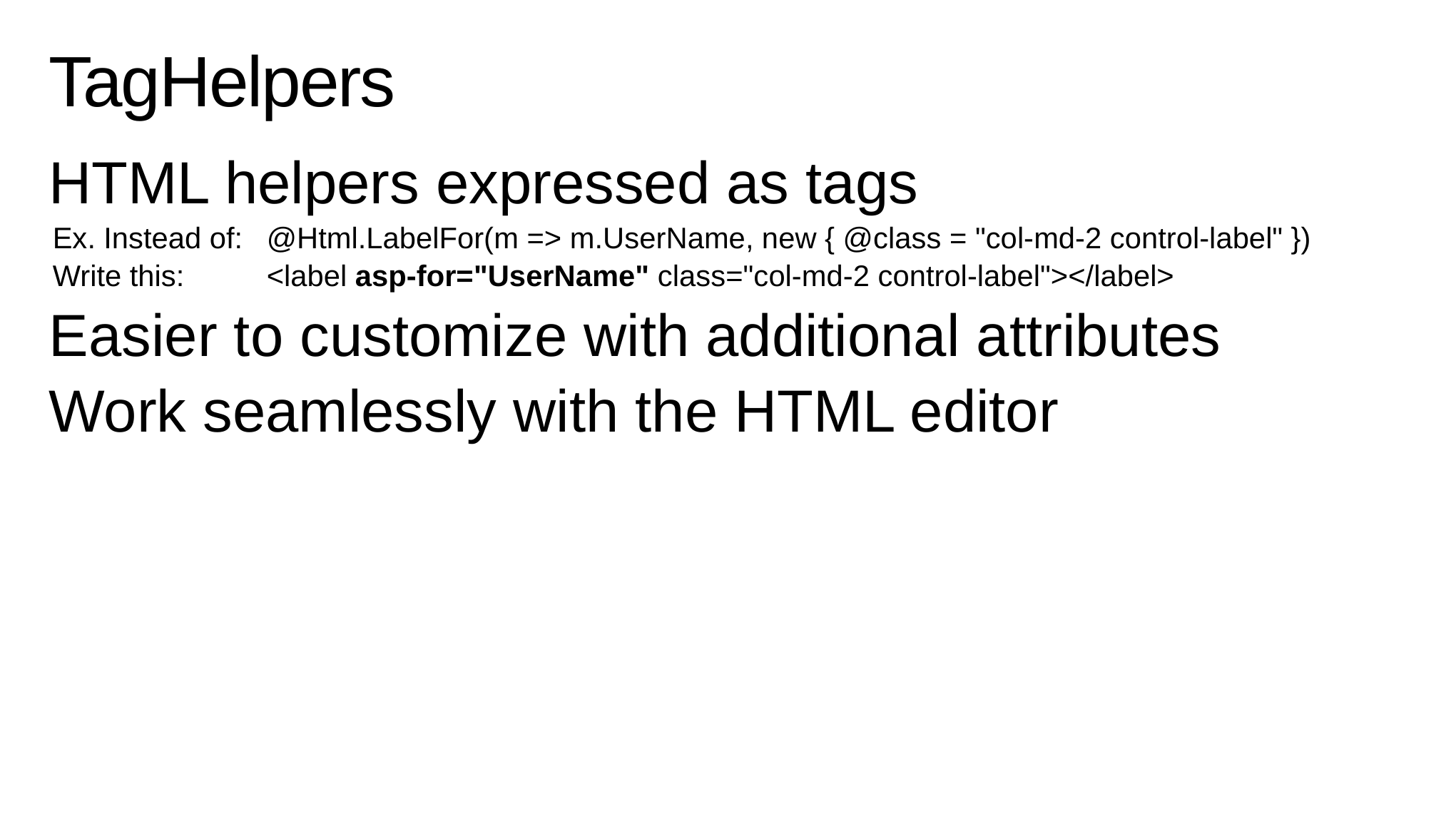

# TagHelpers
HTML helpers expressed as tags
Ex. Instead of: 	@Html.LabelFor(m => m.UserName, new { @class = "col-md-2 control-label" })
Write this: 	<label asp-for="UserName" class="col-md-2 control-label"></label>
Easier to customize with additional attributes
Work seamlessly with the HTML editor